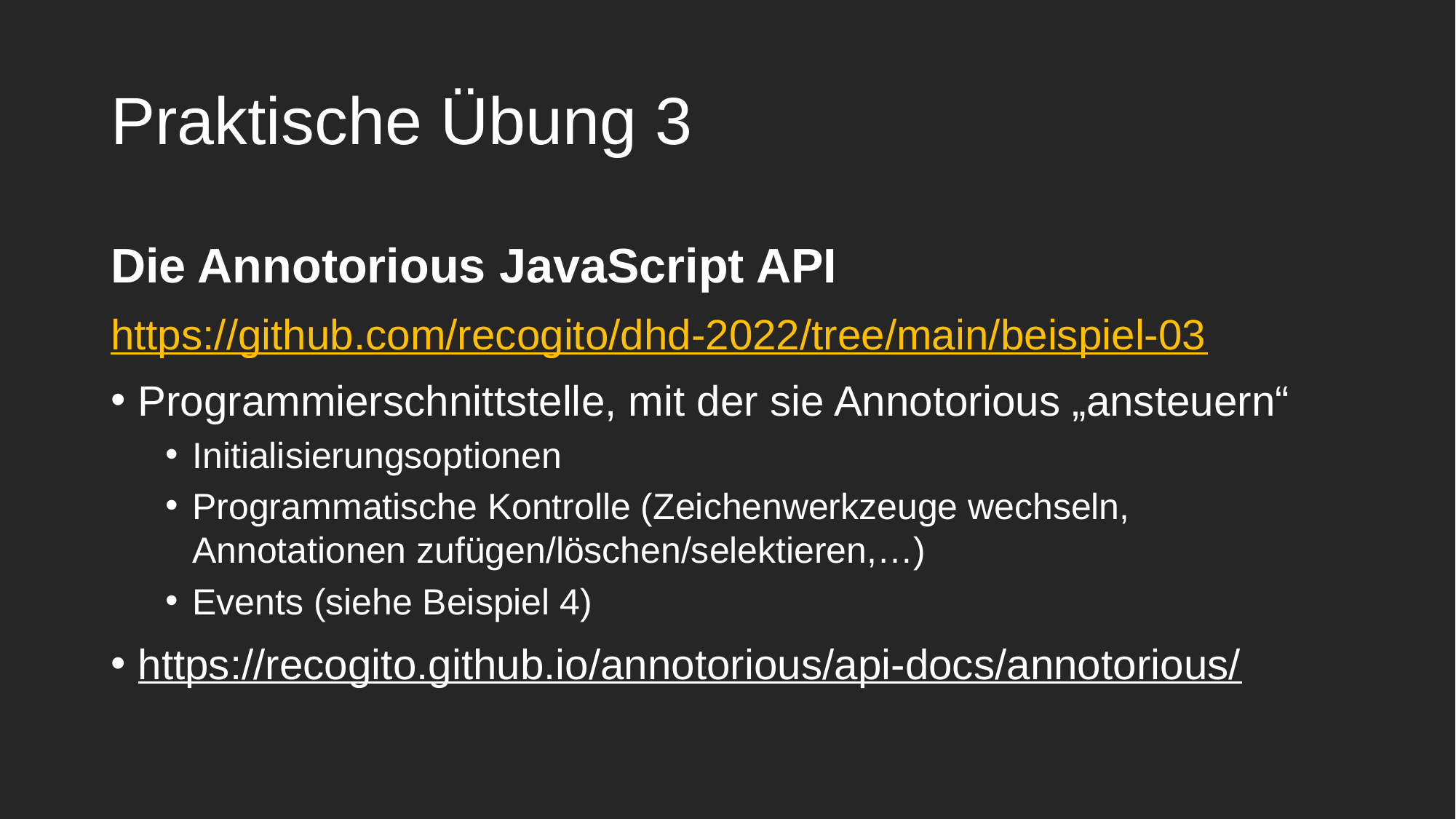

Praktische Übung 3
Die Annotorious JavaScript API
https://github.com/recogito/dhd-2022/tree/main/beispiel-03
Programmierschnittstelle, mit der sie Annotorious „ansteuern“
Initialisierungsoptionen
Programmatische Kontrolle (Zeichenwerkzeuge wechseln, Annotationen zufügen/löschen/selektieren,…)
Events (siehe Beispiel 4)
https://recogito.github.io/annotorious/api-docs/annotorious/